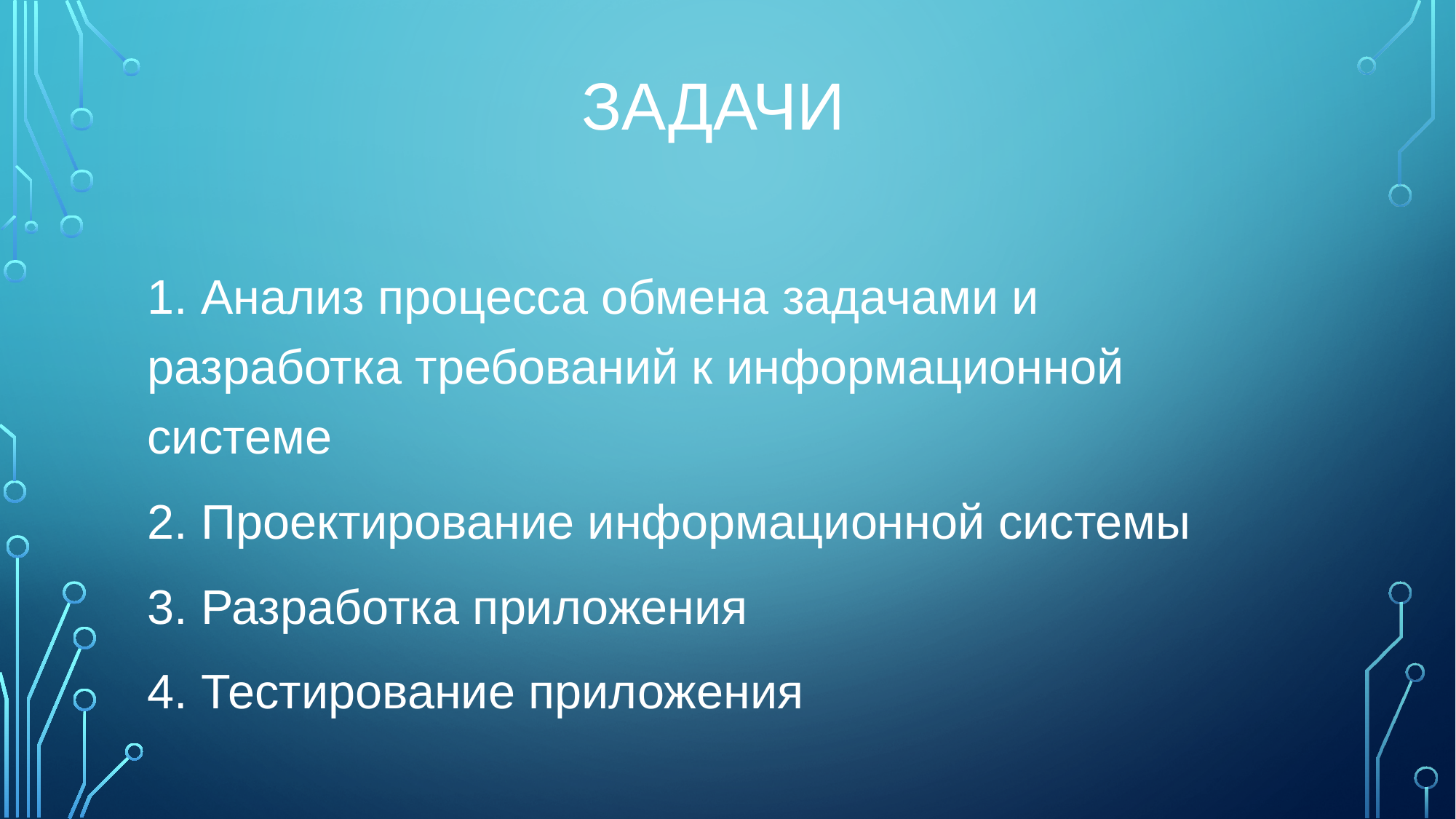

# Задачи
1. Анализ процесса обмена задачами и разработка требований к информационной системе
2. Проектирование информационной системы
3. Разработка приложения
4. Тестирование приложения